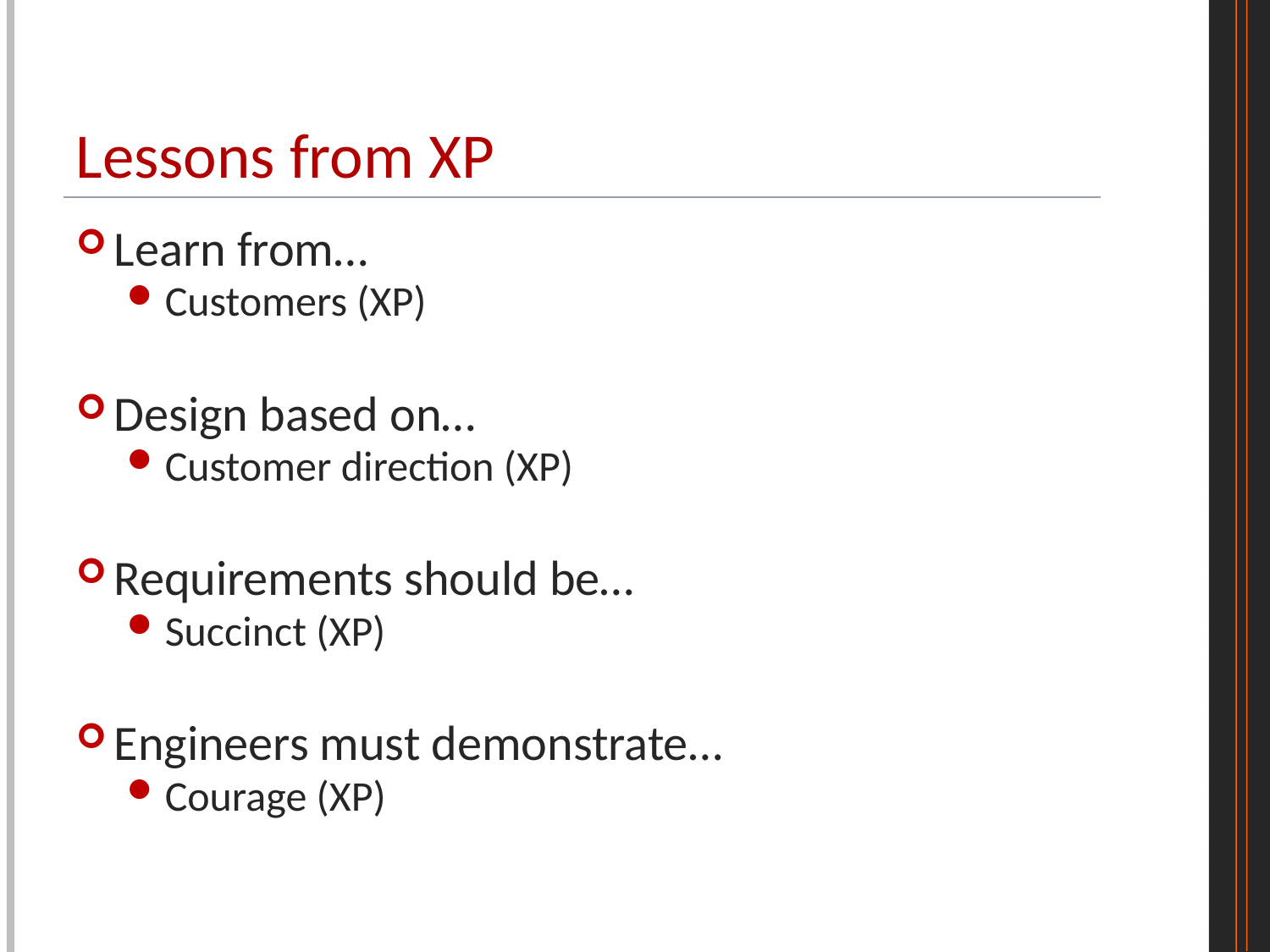

# Lessons from XP
Learn from…
Customers (XP)

Design based on…
Customer direction (XP)

Requirements should be…
Succinct (XP)

Engineers must demonstrate…
Courage (XP)